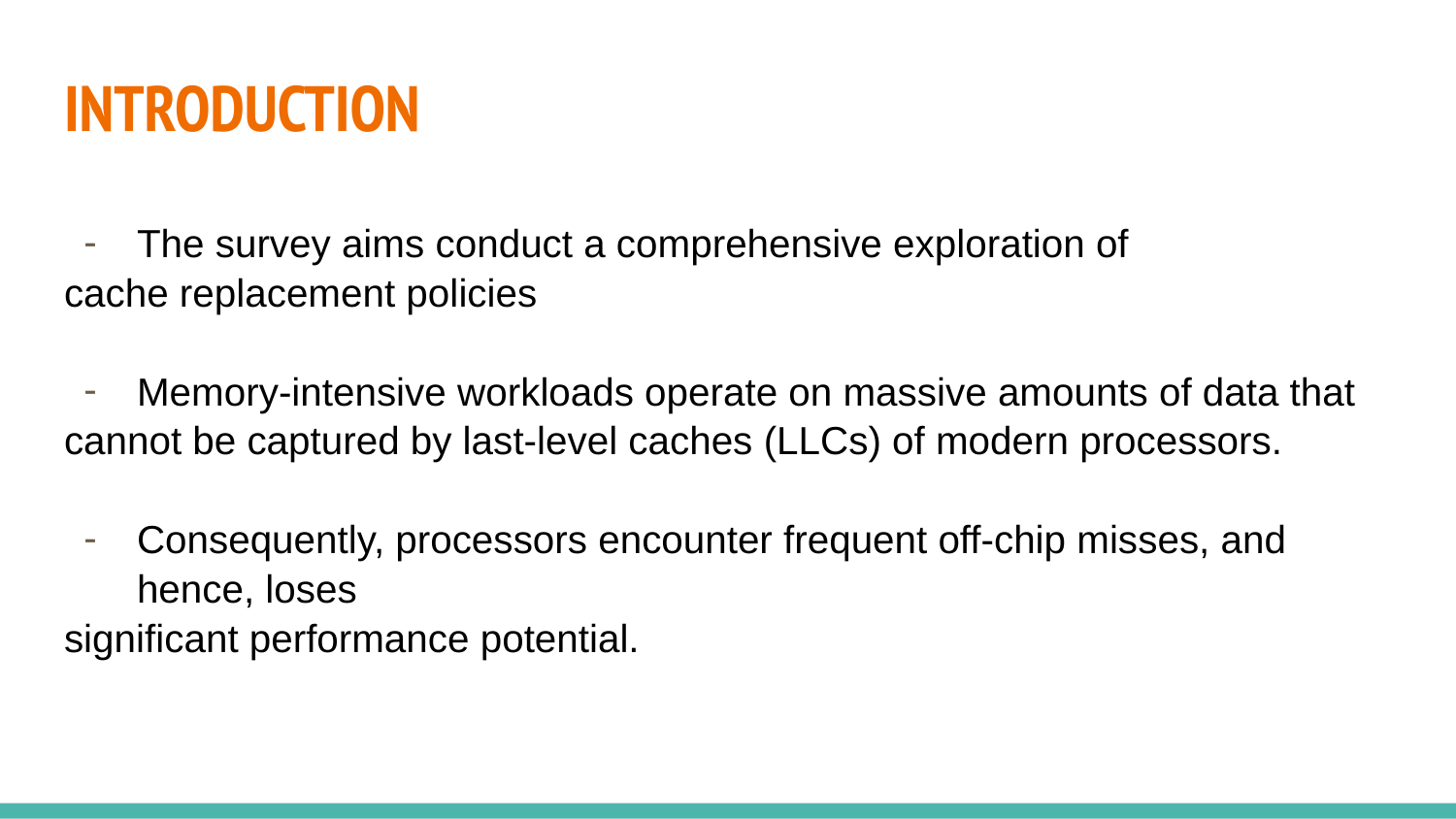

# INTRODUCTION
The survey aims conduct a comprehensive exploration of
cache replacement policies

Memory-intensive workloads operate on massive amounts of data that
cannot be captured by last-level caches (LLCs) of modern processors.

Consequently, processors encounter frequent off-chip misses, and hence, loses
significant performance potential.